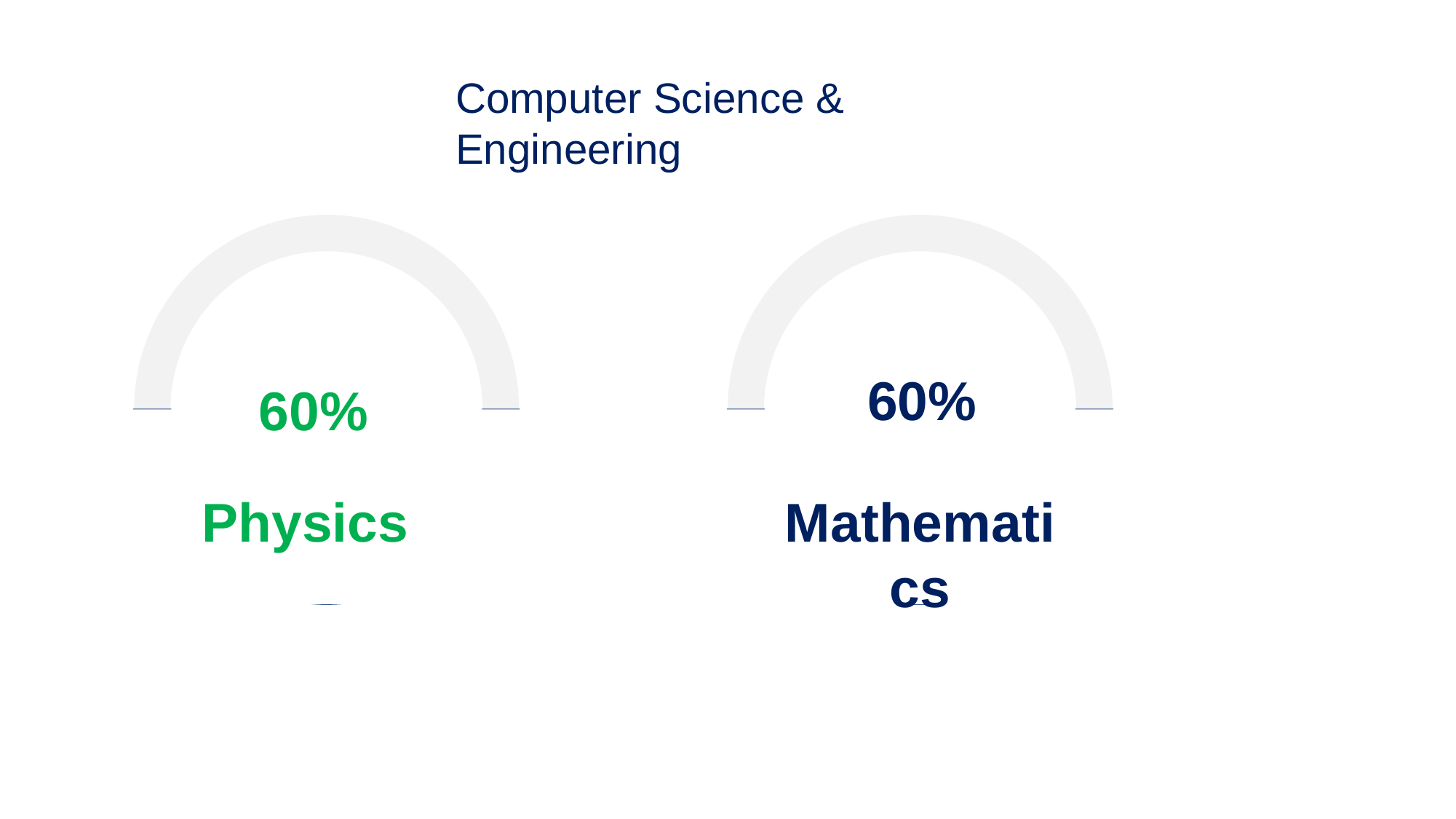

Computer Science & Engineering

60%
Mathematics
60%
Physics